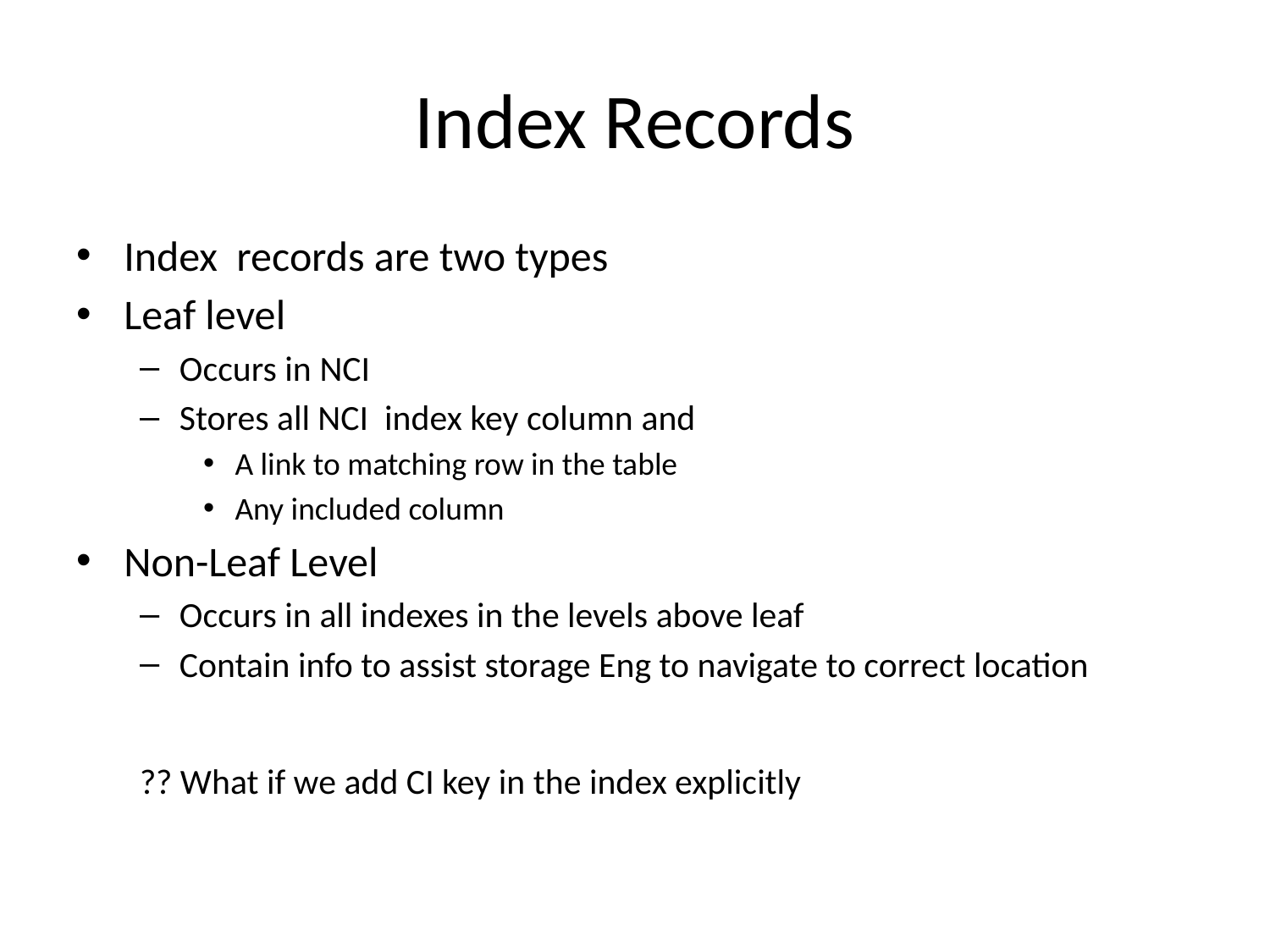

# Index Records
Index  records are two types
Leaf level
Occurs in NCI
Stores all NCI  index key column and
A link to matching row in the table
Any included column
Non-Leaf Level
Occurs in all indexes in the levels above leaf
Contain info to assist storage Eng to navigate to correct location

?? What if we add CI key in the index explicitly